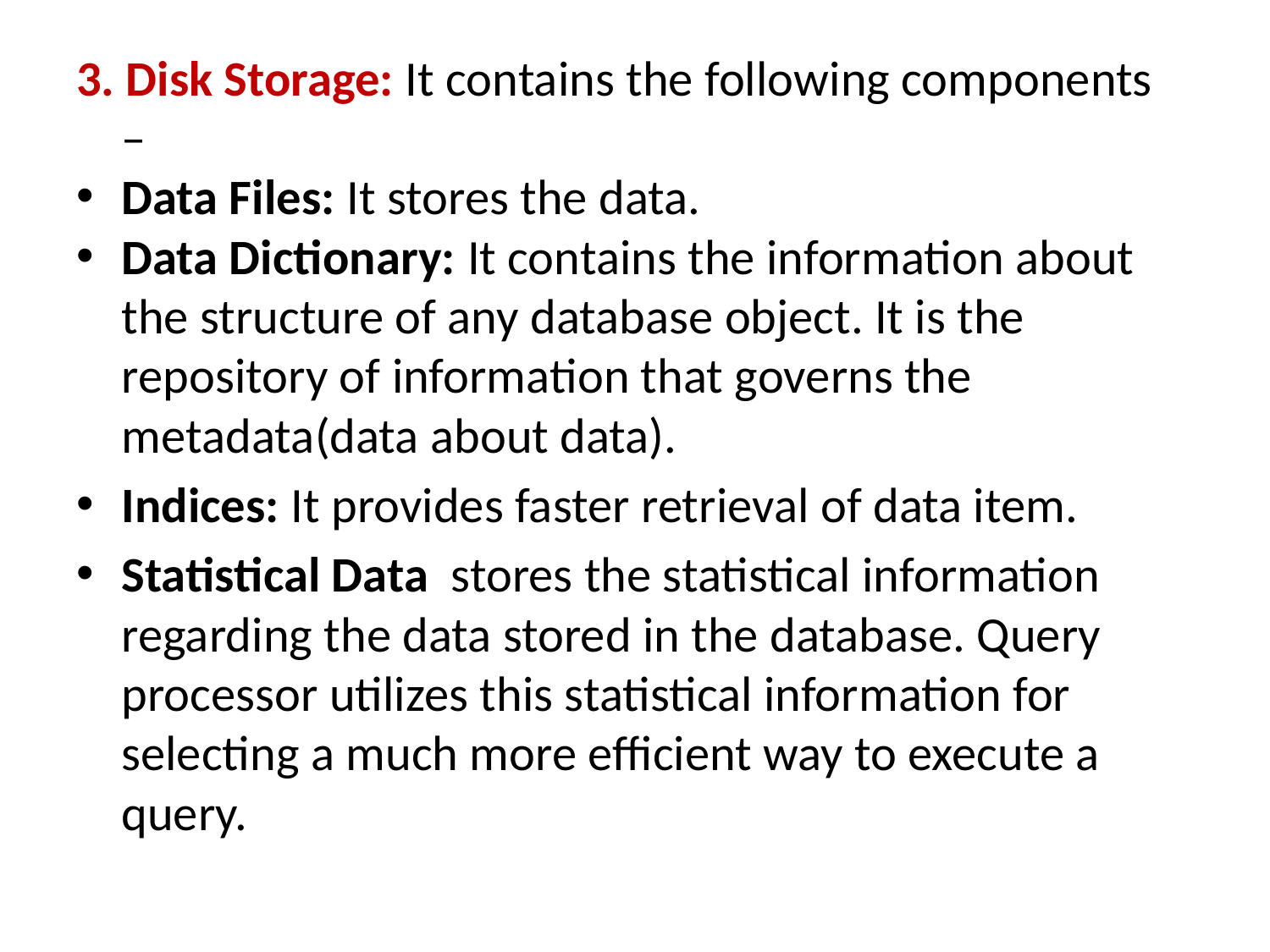

3. Disk Storage: It contains the following components –
Data Files: It stores the data.
Data Dictionary: It contains the information about the structure of any database object. It is the repository of information that governs the metadata(data about data).
Indices: It provides faster retrieval of data item.
Statistical Data  stores the statistical information regarding the data stored in the database. Query processor utilizes this statistical information for selecting a much more efficient way to execute a query.